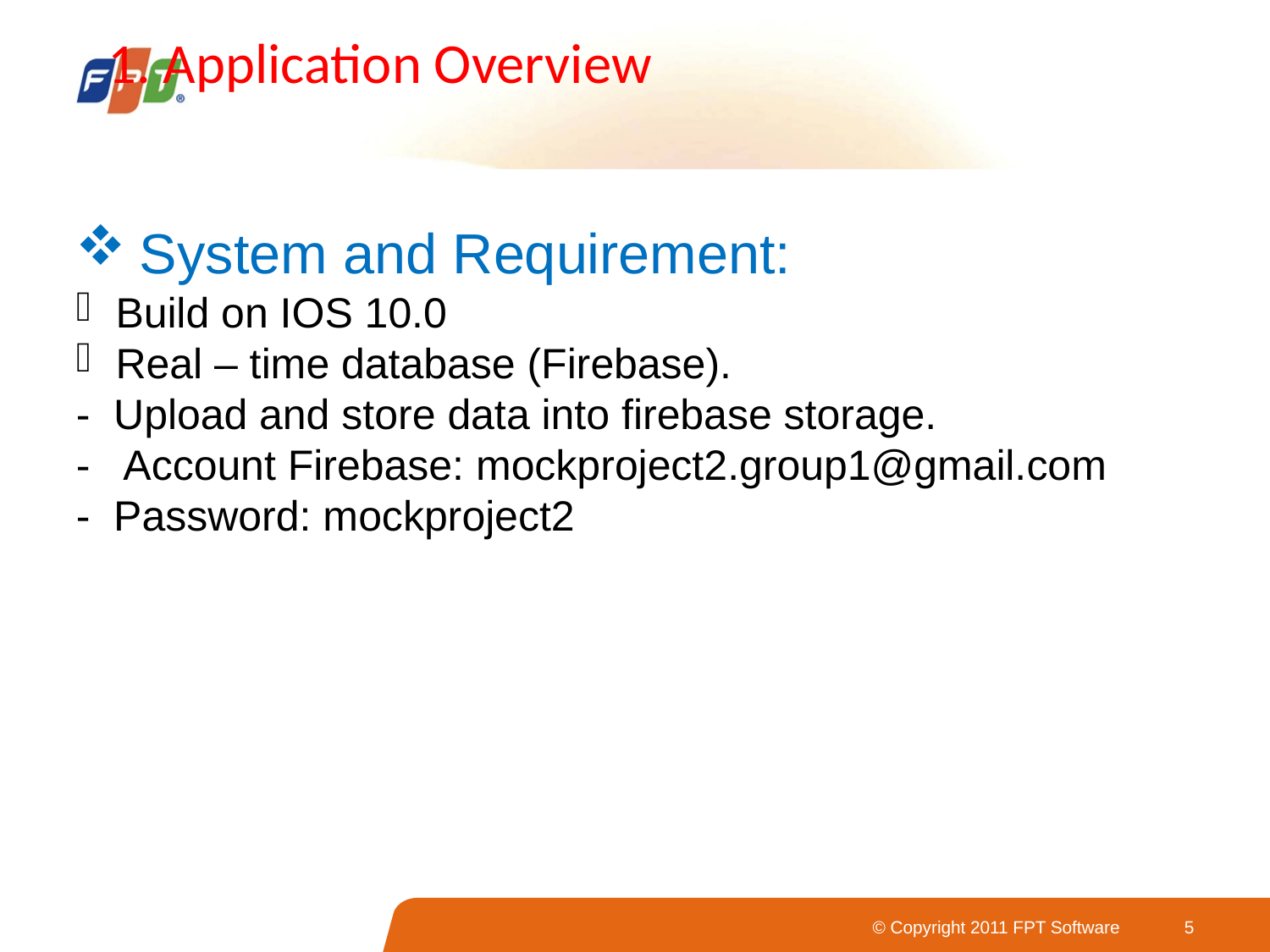

1. Application Overview

System and Requirement:
Build on IOS 10.0
Real – time database (Firebase).
-  Upload and store data into firebase storage.
-   Account Firebase: mockproject2.group1@gmail.com
-  Password: mockproject2